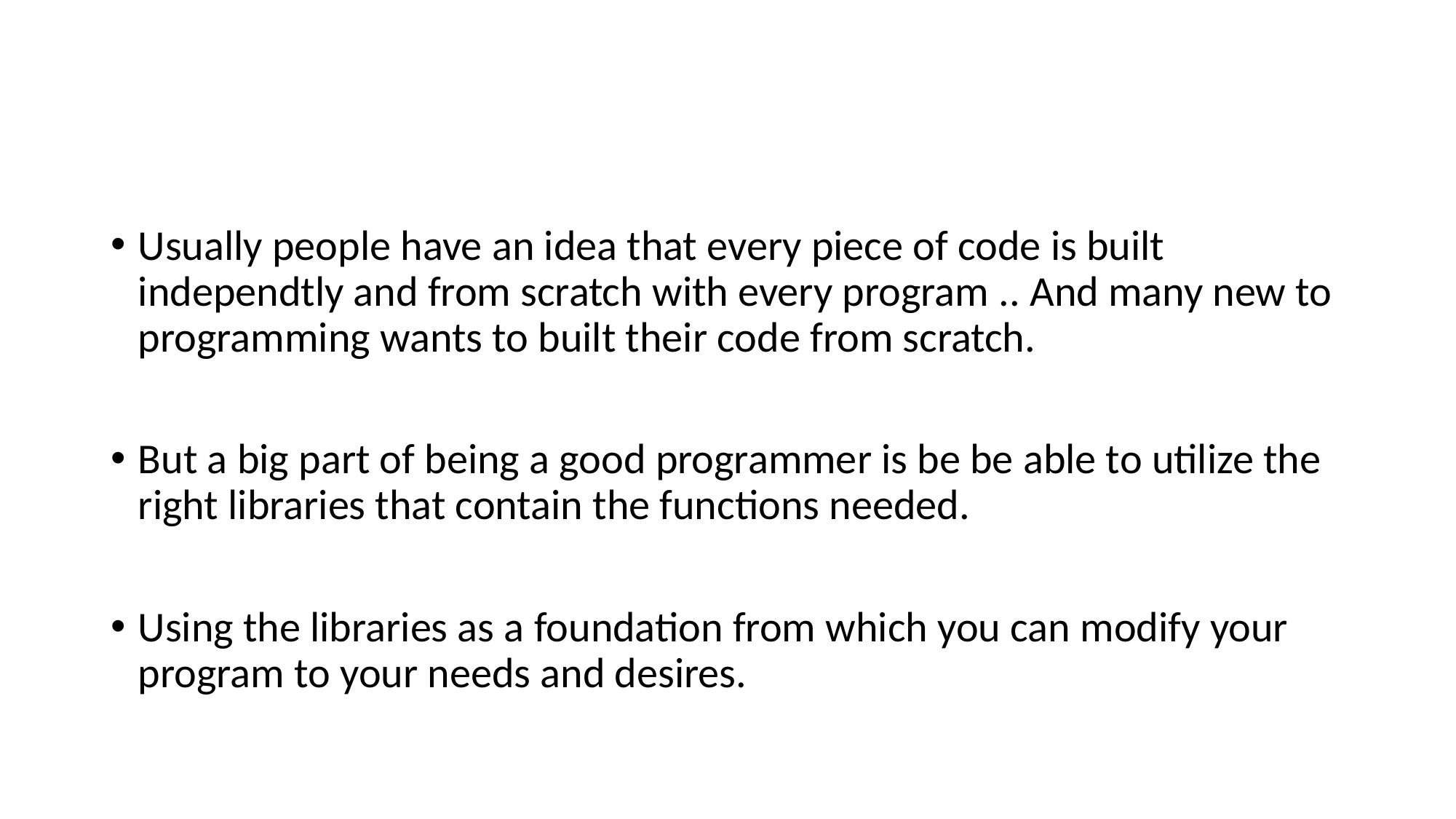

#
Usually people have an idea that every piece of code is built independtly and from scratch with every program .. And many new to programming wants to built their code from scratch.

But a big part of being a good programmer is be be able to utilize the right libraries that contain the functions needed.

Using the libraries as a foundation from which you can modify your program to your needs and desires.